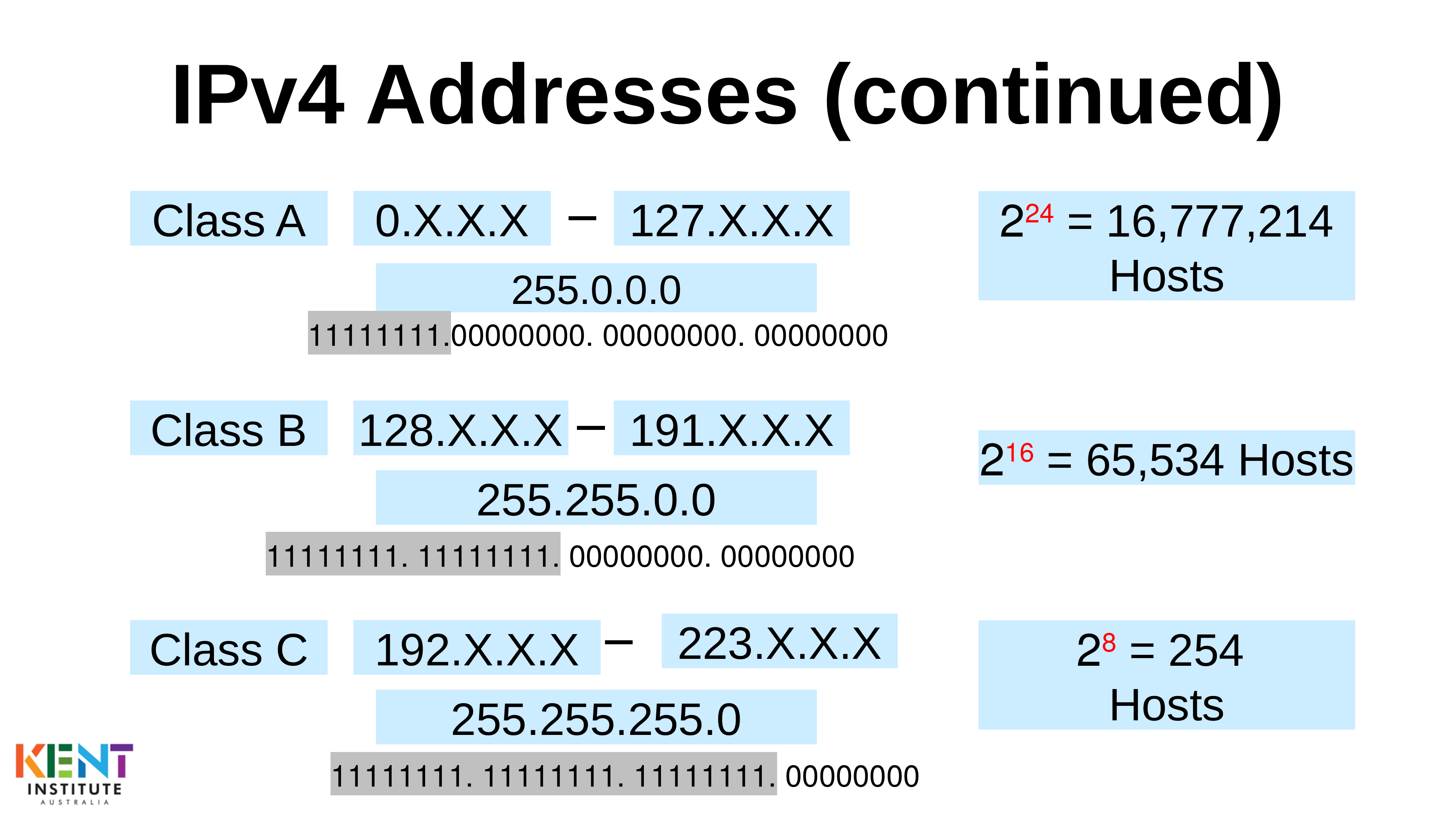

# IPv4 Addresses (continued)
Class A
0.X.X.X
127.X.X.X
224 = 16,777,214 Hosts
255.0.0.0
11111111.00000000. 00000000. 00000000
Class B
128.X.X.X
191.X.X.X
216 = 65,534 Hosts
255.255.0.0
11111111. 11111111. 00000000. 00000000
223.X.X.X
Class C
192.X.X.X
28 = 254
Hosts
255.255.255.0
11111111. 11111111. 11111111. 00000000